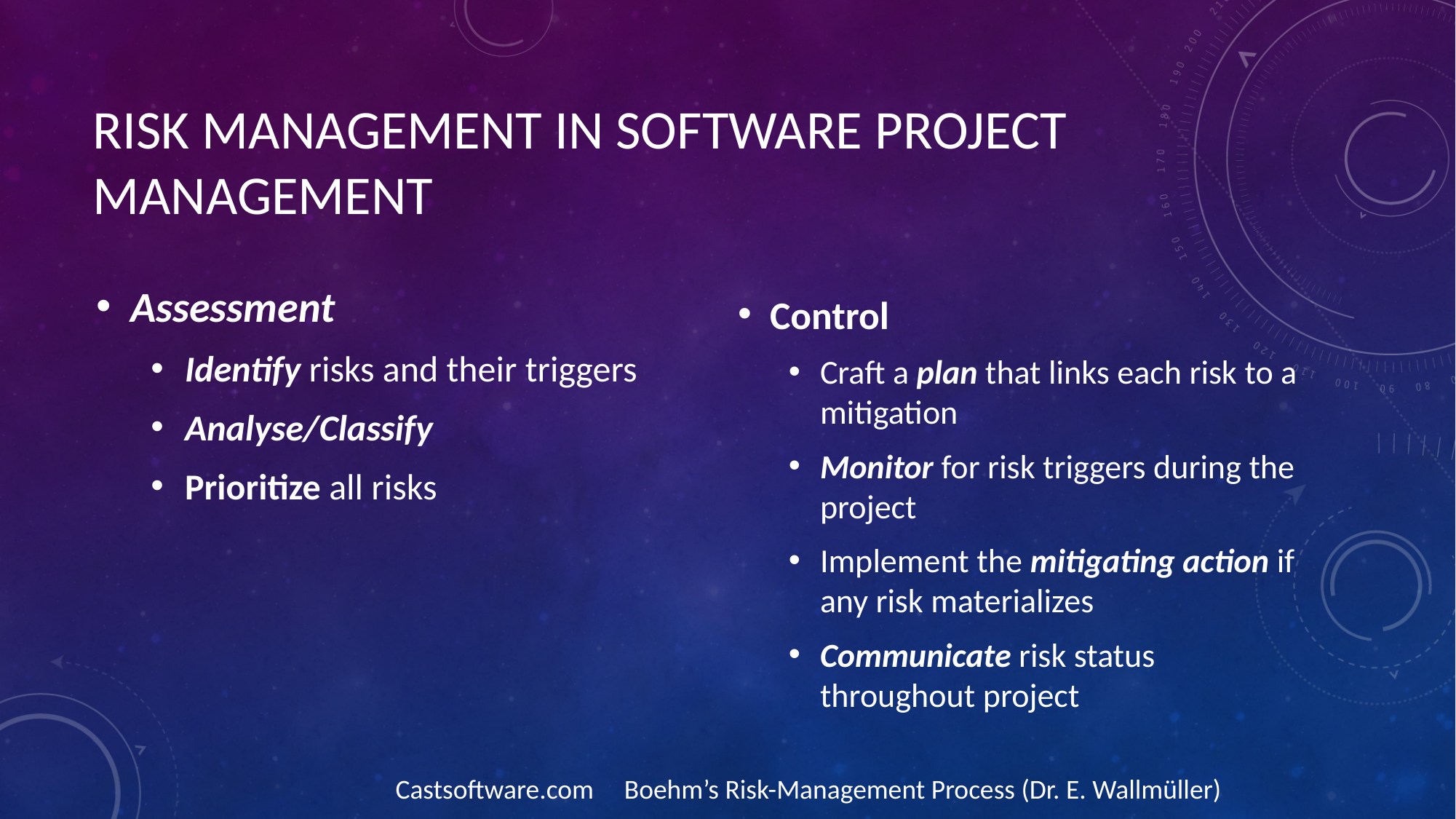

# Risk management in software project management
Assessment
Identify risks and their triggers
Analyse/Classify
Prioritize all risks

Control
Craft a plan that links each risk to a mitigation
Monitor for risk triggers during the project
Implement the mitigating action if any risk materializes
Communicate risk status throughout project
Castsoftware.com
Boehm’s Risk-Management Process (Dr. E. Wallmüller)